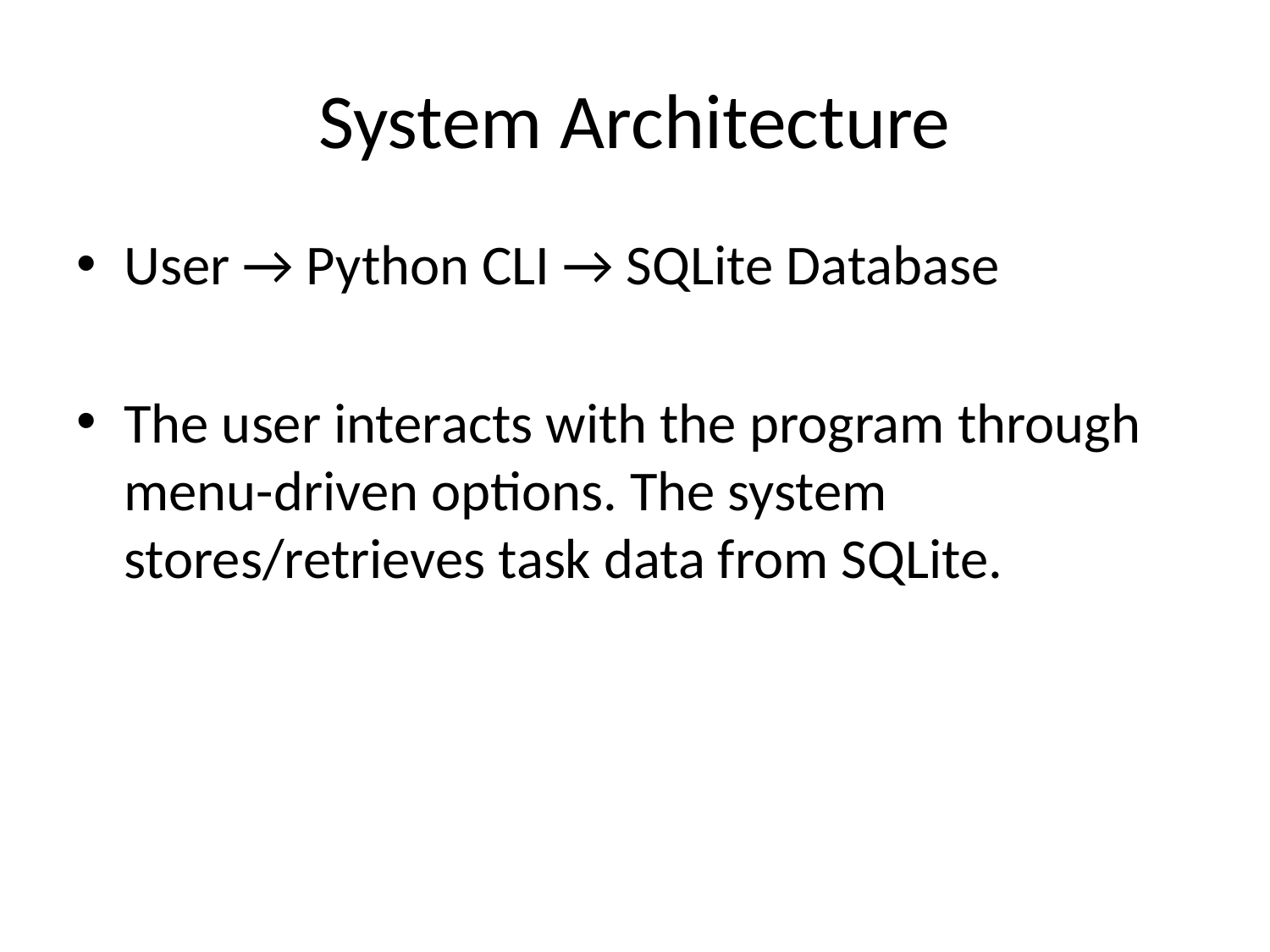

# System Architecture
User → Python CLI → SQLite Database

The user interacts with the program through menu-driven options. The system stores/retrieves task data from SQLite.